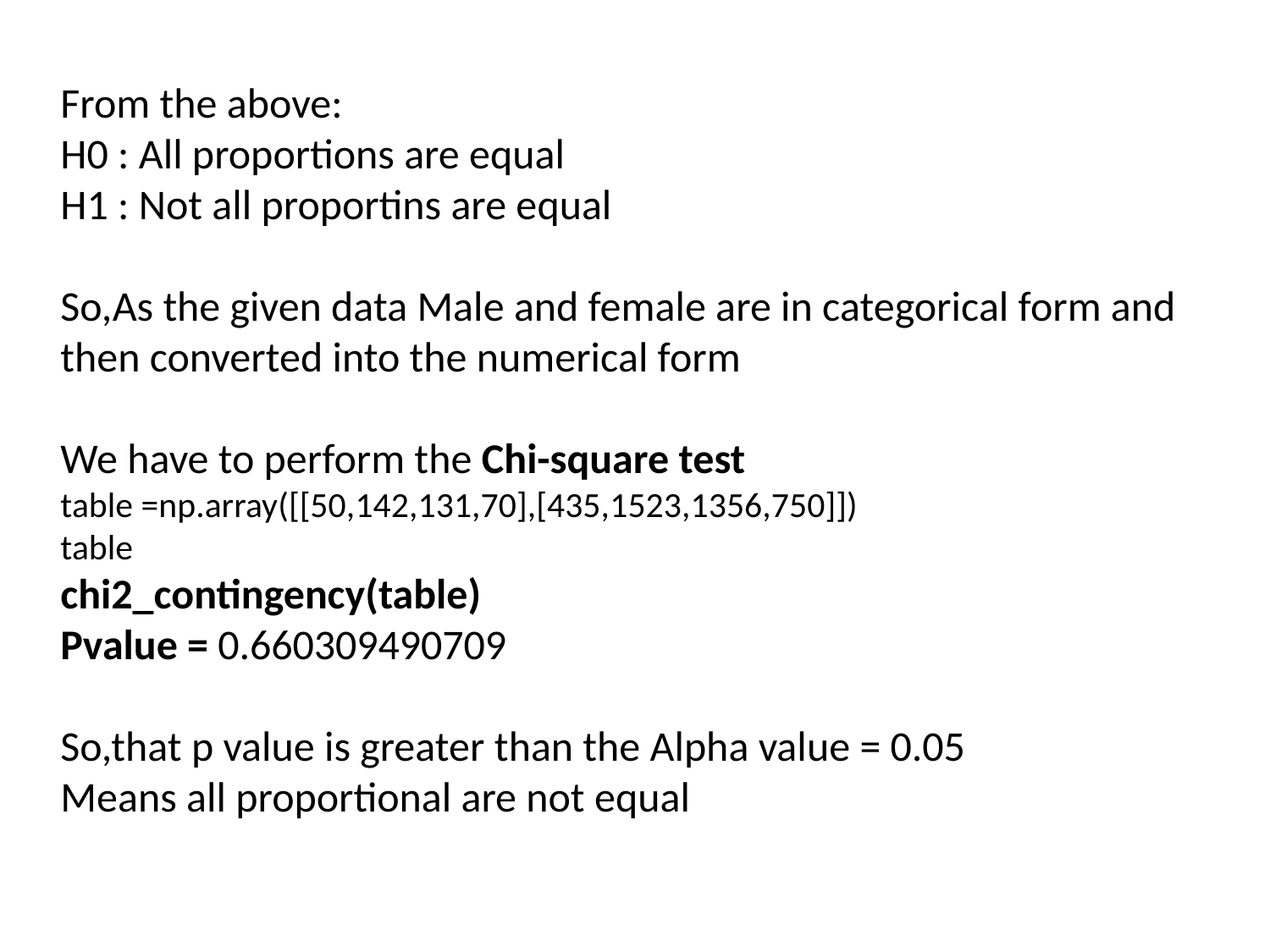

From the above:
H0 : All proportions are equal
H1 : Not all proportins are equal

So,As the given data Male and female are in categorical form and then converted into the numerical form

We have to perform the Chi-square test
table =np.array([[50,142,131,70],[435,1523,1356,750]])
table
chi2_contingency(table)
Pvalue = 0.660309490709

So,that p value is greater than the Alpha value = 0.05
Means all proportional are not equal